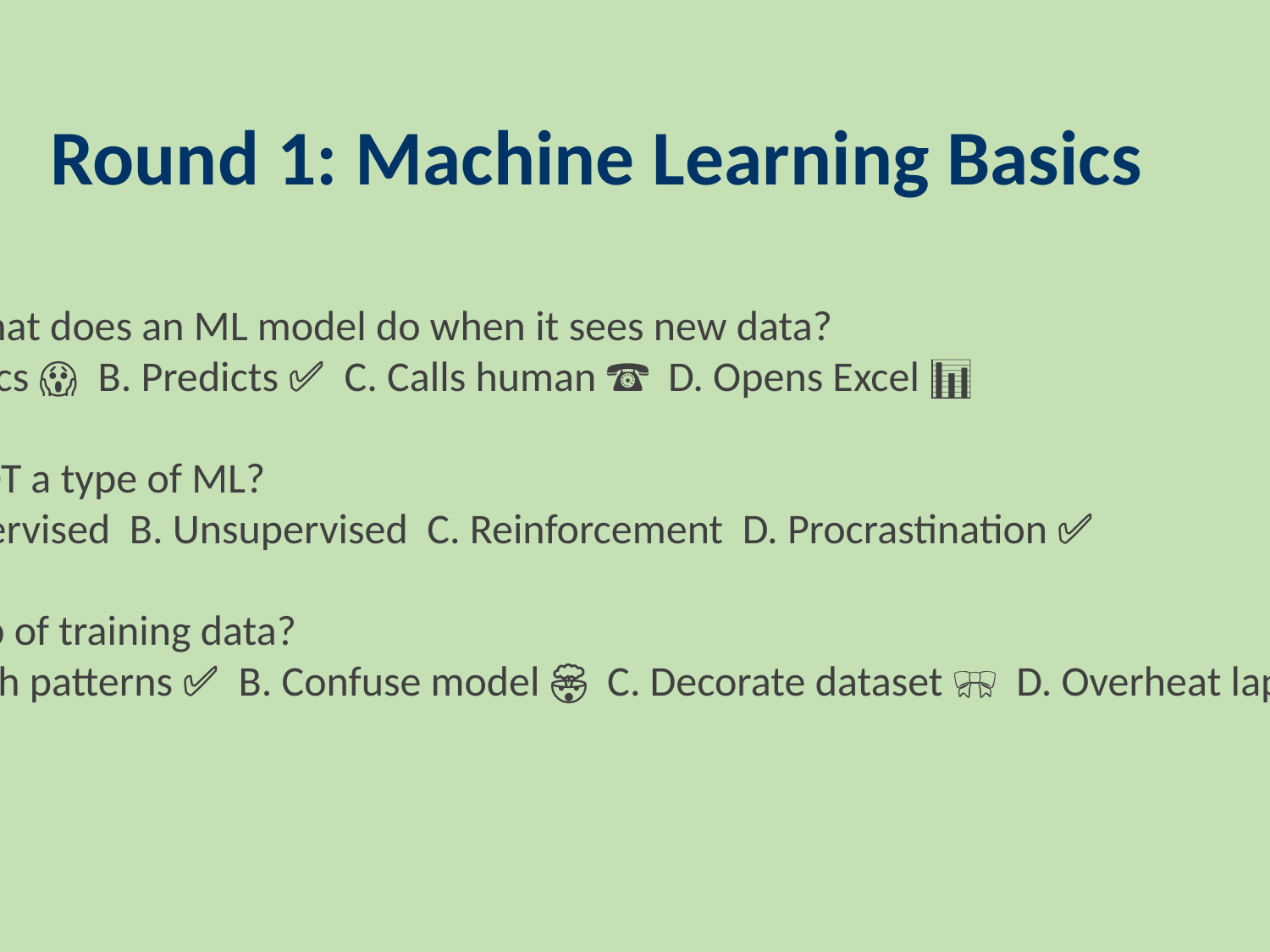

#

Round 1: Machine Learning Basics

Q1. What does an ML model do when it sees new data?
A. Panics 😱  B. Predicts ✅  C. Calls human ☎️  D. Opens Excel 📊

Q2. NOT a type of ML?
A. Supervised  B. Unsupervised  C. Reinforcement  D. Procrastination ✅

Q3. Job of training data?
A. Teach patterns ✅  B. Confuse model 🤯  C. Decorate dataset 🎀  D. Overheat laptop 🔥